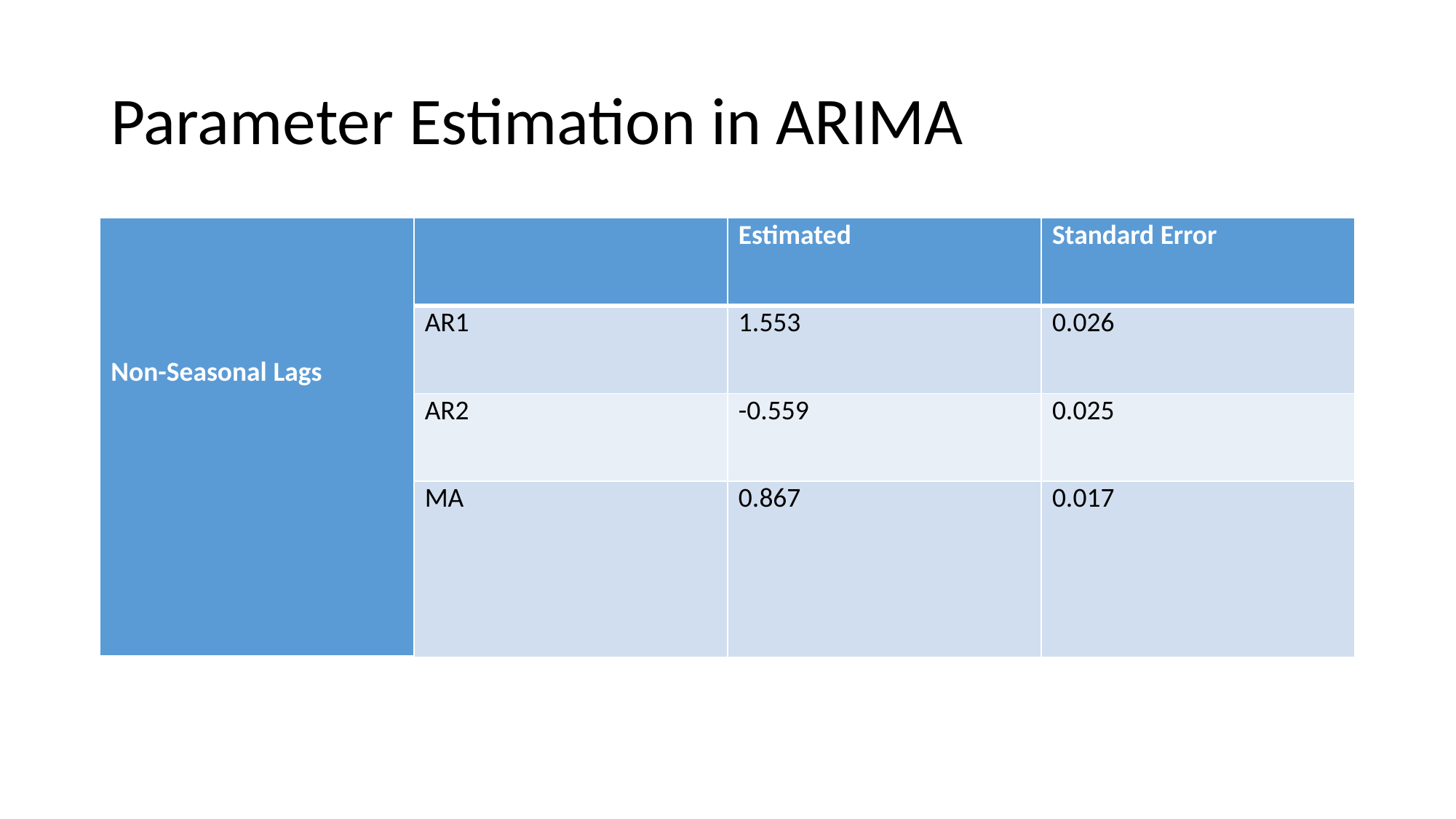

# Parameter Estimation in ARIMA
| Non-Seasonal Lags |  | Estimated | Standard Error |
| --- | --- | --- | --- |
|  | AR1 | 1.553 | 0.026 |
|  | AR2 | -0.559 | 0.025 |
|  | MA | 0.867 | 0.017 |